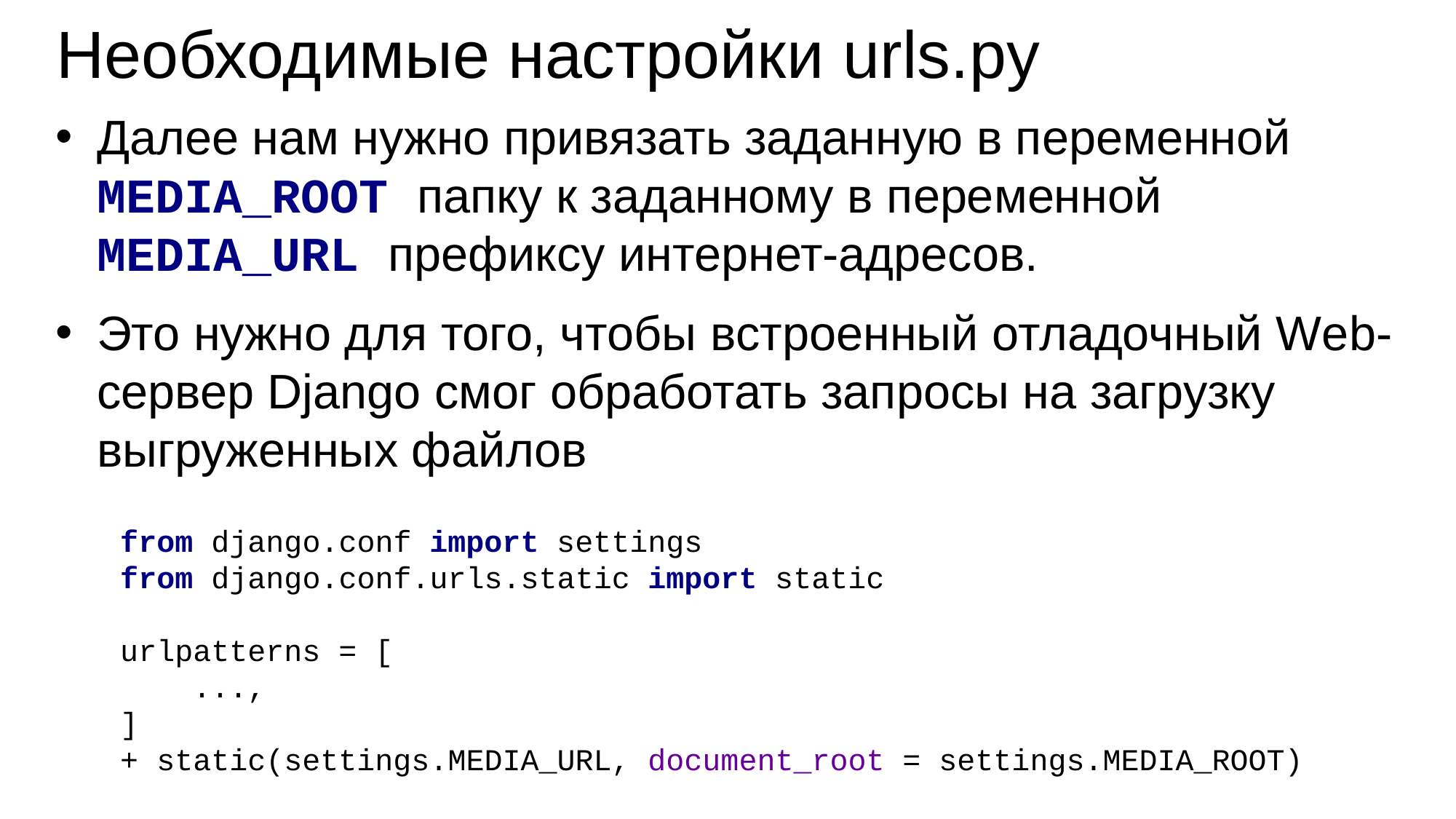

# Необходимые настройки urls.py
Далее нам нужно привязать заданную в переменной МEDIA_RООТ папку к заданному в переменной МEDIA_URL префиксу интернет-адресов.
Это нужно для того, чтобы встроенный отладочный Wеb-сервер Django смог обработать запросы на загрузку выгруженных файлов
from django.conf import settings
from django.conf.urls.static import static
urlpatterns = [
    ...,
]
+ static(settings.MEDIA_URL, document_root = settings.MEDIA_ROOT)